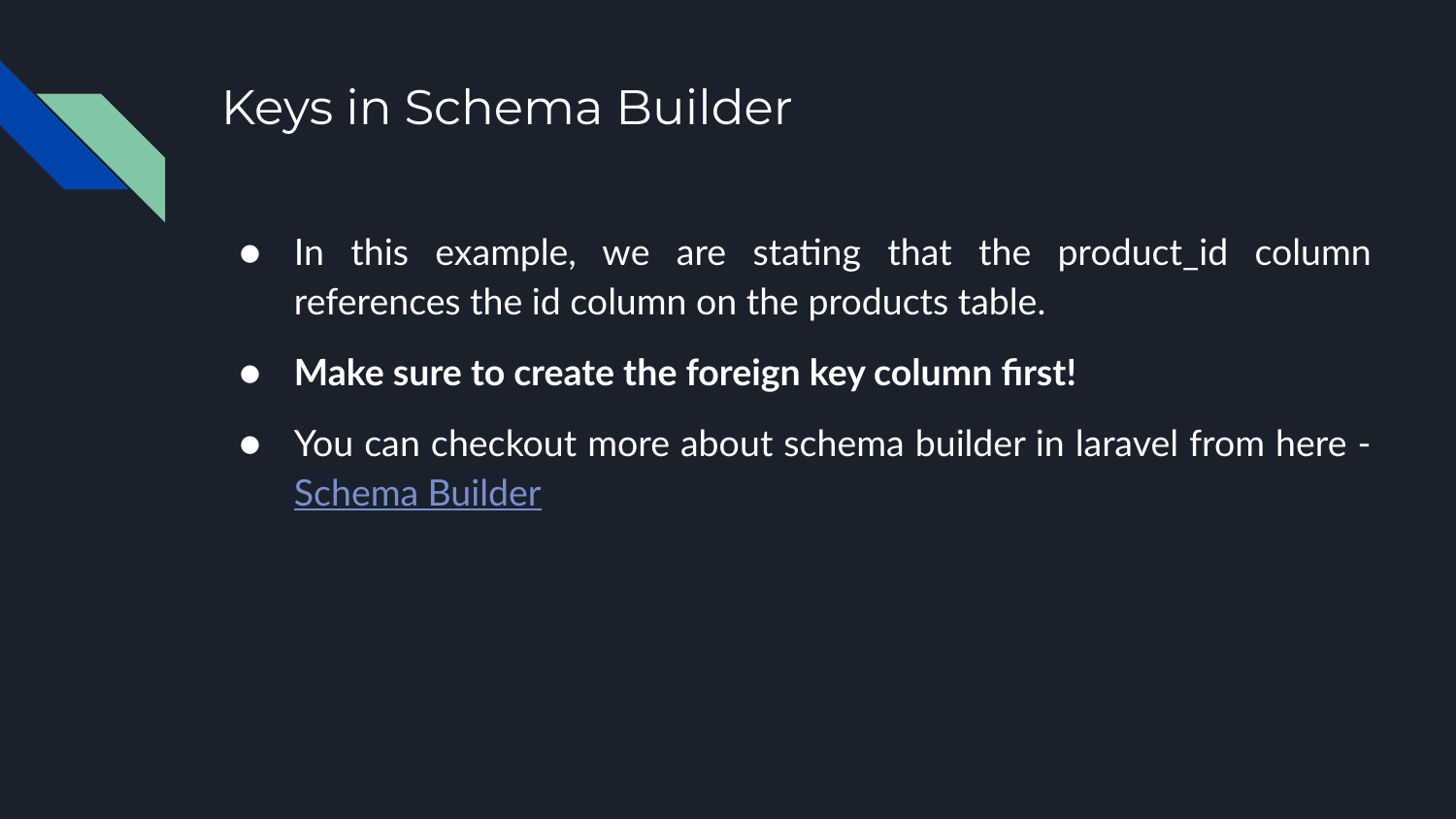

# Keys in Schema Builder
In this example, we are stating that the product_id column references the id column on the products table.
Make sure to create the foreign key column first!
You can checkout more about schema builder in laravel from here - Schema Builder